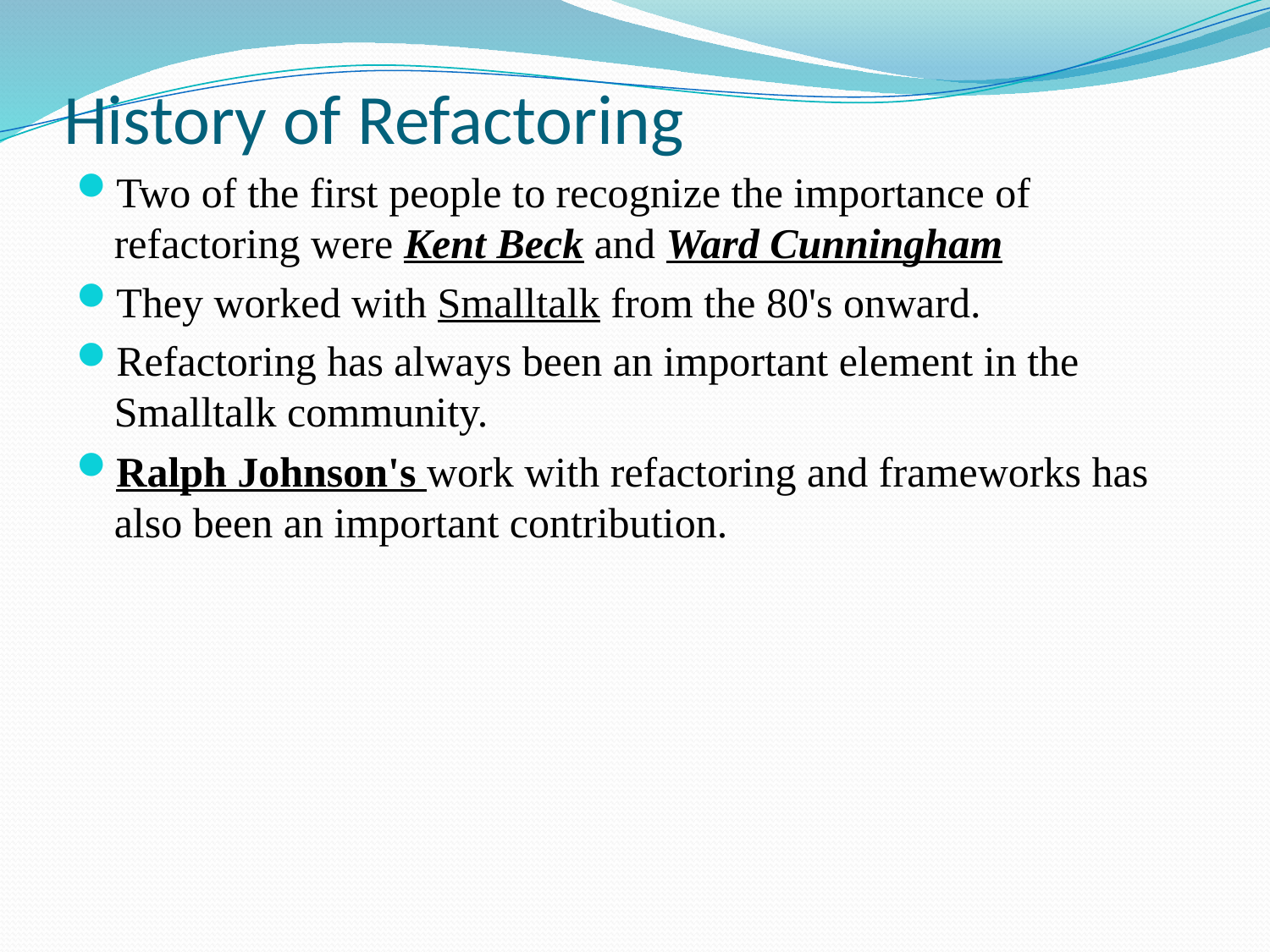

# History of Refactoring
Two of the first people to recognize the importance of refactoring were Kent Beck and Ward Cunningham
They worked with Smalltalk from the 80's onward.
Refactoring has always been an important element in the Smalltalk community.
Ralph Johnson's work with refactoring and frameworks has also been an important contribution.